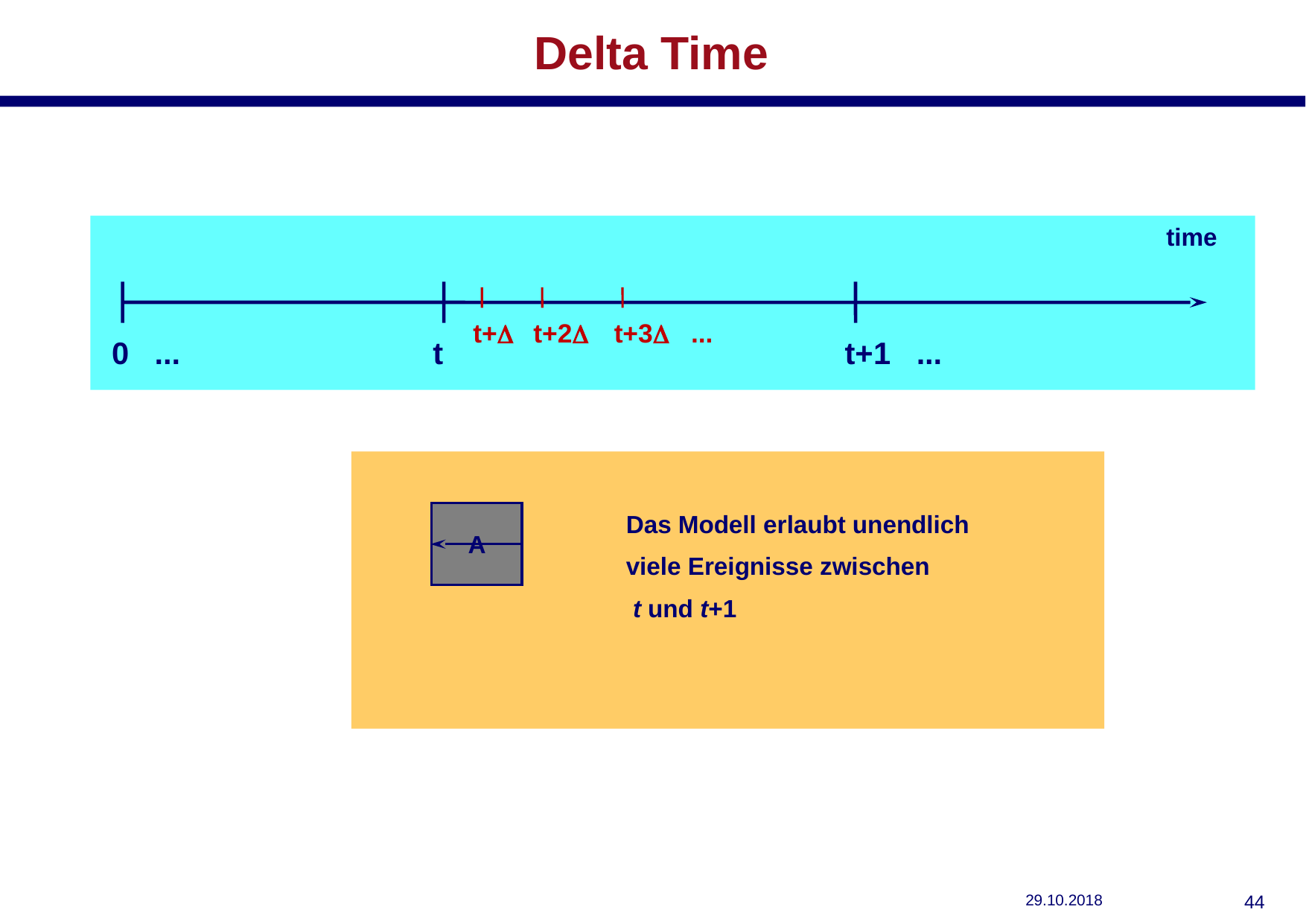

# Delta Time

time

0   ...
t
t+1   ...

t+Δ
t+2Δ
t+3Δ   ...

A
Das Modell erlaubt unendlich
viele Ereignisse zwischen
 t und t+1

29.10.2018
44